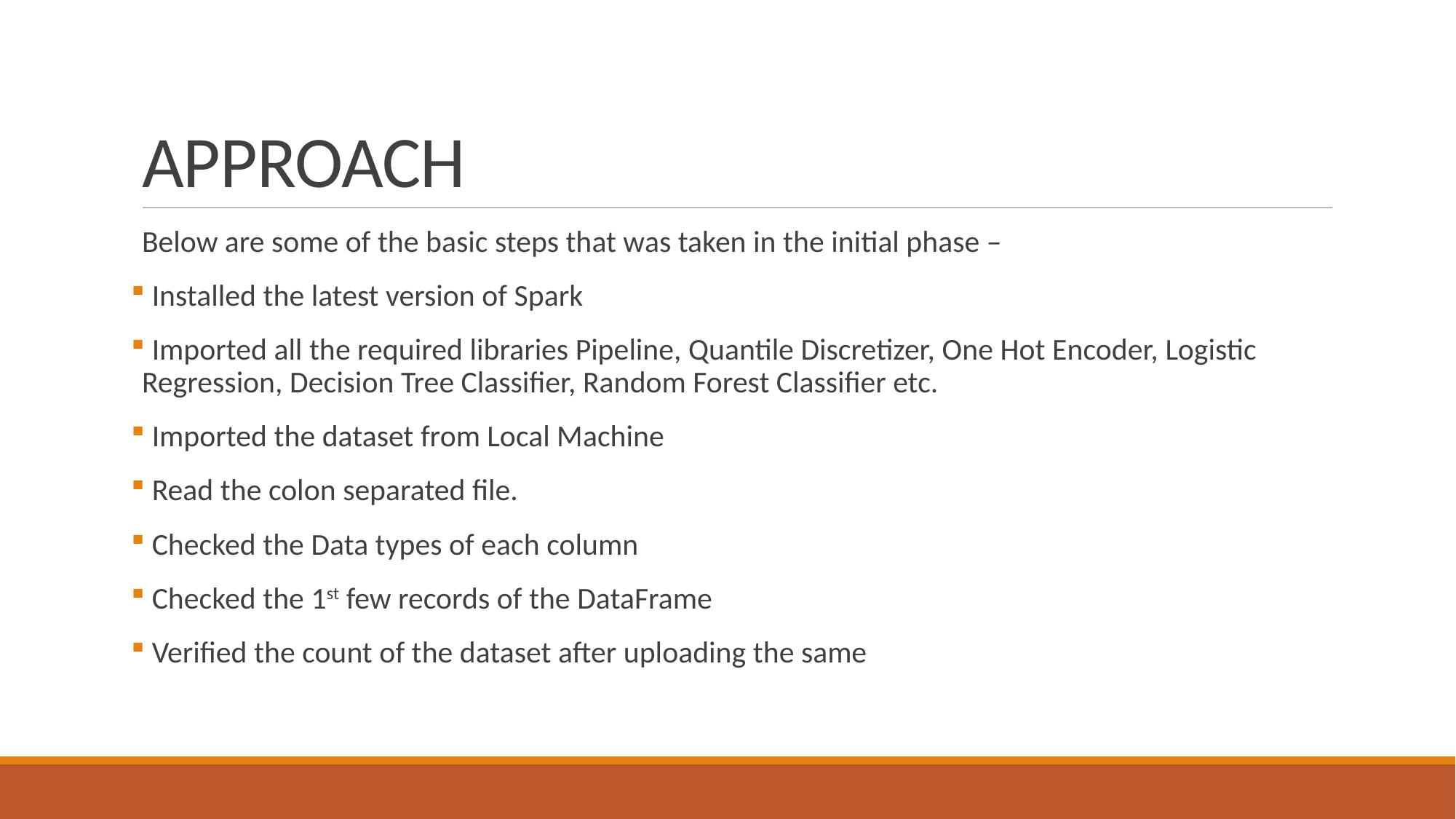

# APPROACH
Below are some of the basic steps that was taken in the initial phase –
 Installed the latest version of Spark
 Imported all the required libraries Pipeline, Quantile Discretizer, One Hot Encoder, Logistic Regression, Decision Tree Classifier, Random Forest Classifier etc.
 Imported the dataset from Local Machine
 Read the colon separated file.
 Checked the Data types of each column
 Checked the 1st few records of the DataFrame
 Verified the count of the dataset after uploading the same